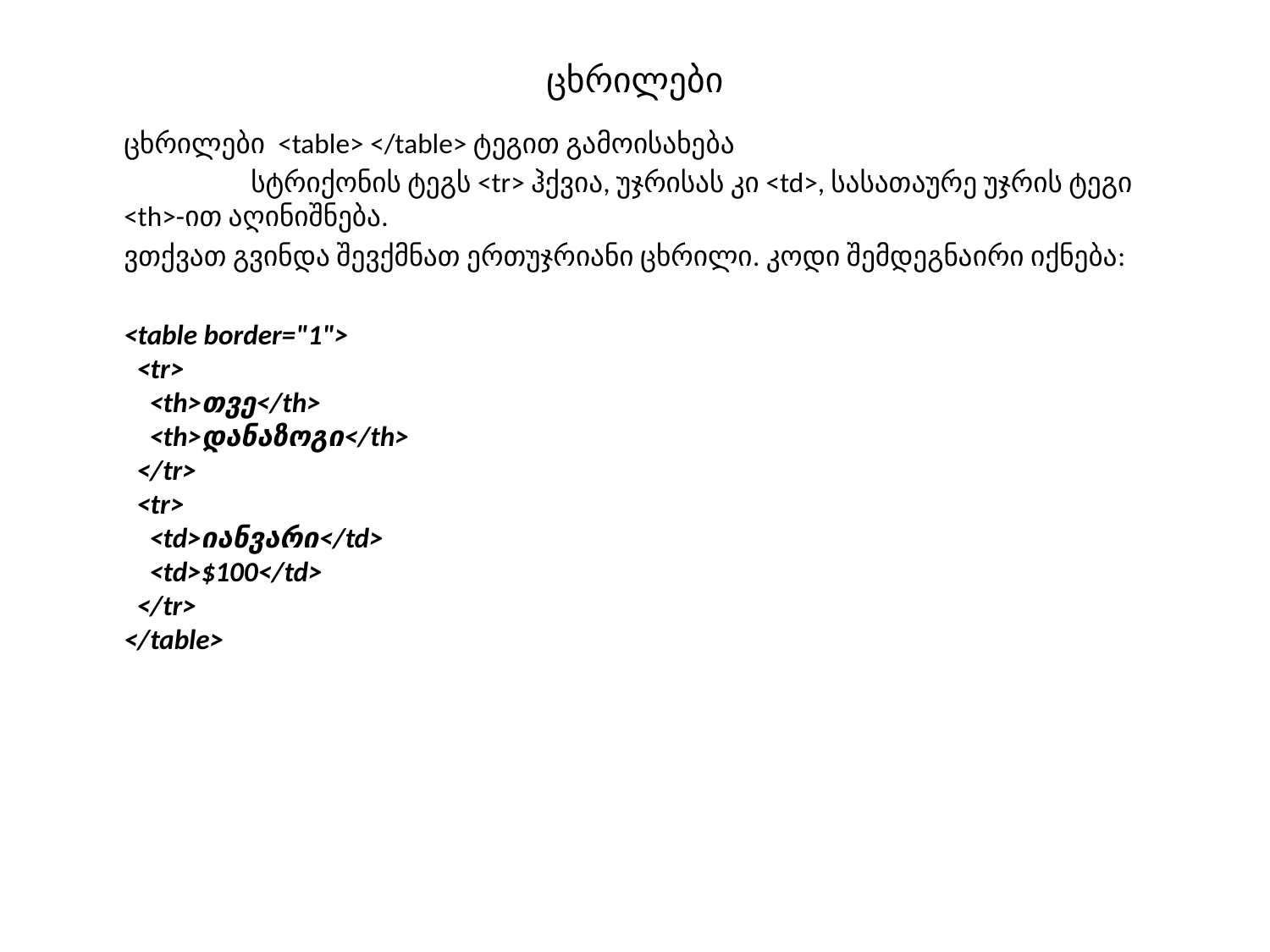

# ცხრილები
	ცხრილები  <table> </table> ტეგით გამოისახება
	 	სტრიქონის ტეგს <tr> ჰქვია, უჯრისას კი <td>, სასათაურე უჯრის ტეგი <th>-ით აღინიშნება.
 	ვთქვათ გვინდა შევქმნათ ერთუჯრიანი ცხრილი. კოდი შემდეგნაირი იქნება:

	<table border="1">
  <tr>
    <th>თვე</th>
    <th>დანაზოგი</th>
  </tr>
  <tr>
    <td>იანვარი</td>
    <td>$100</td>
  </tr>
</table>